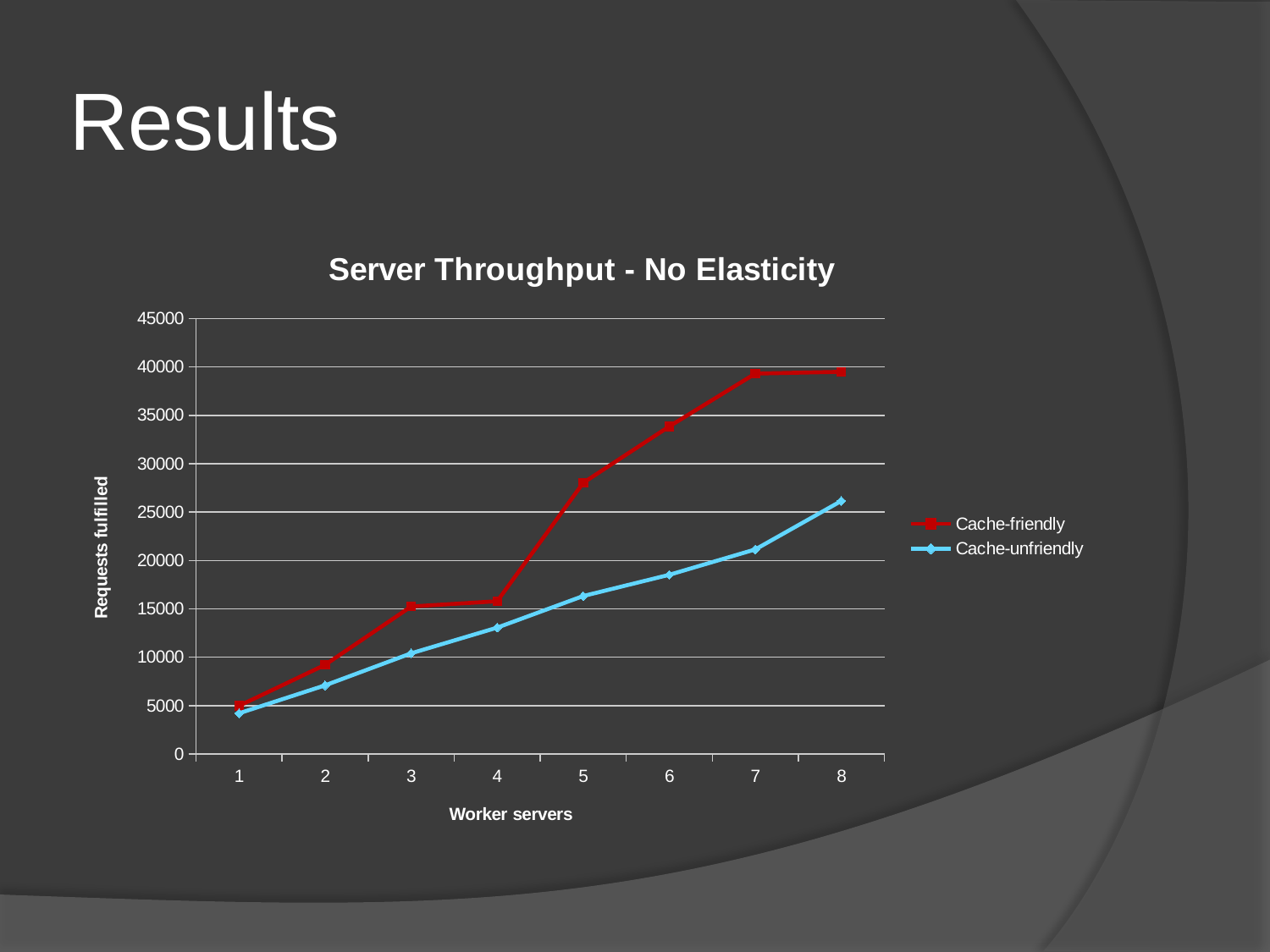

# Results

### Chart: Server Throughput - No Elasticity

| Category |  |  |
|---|---|---|